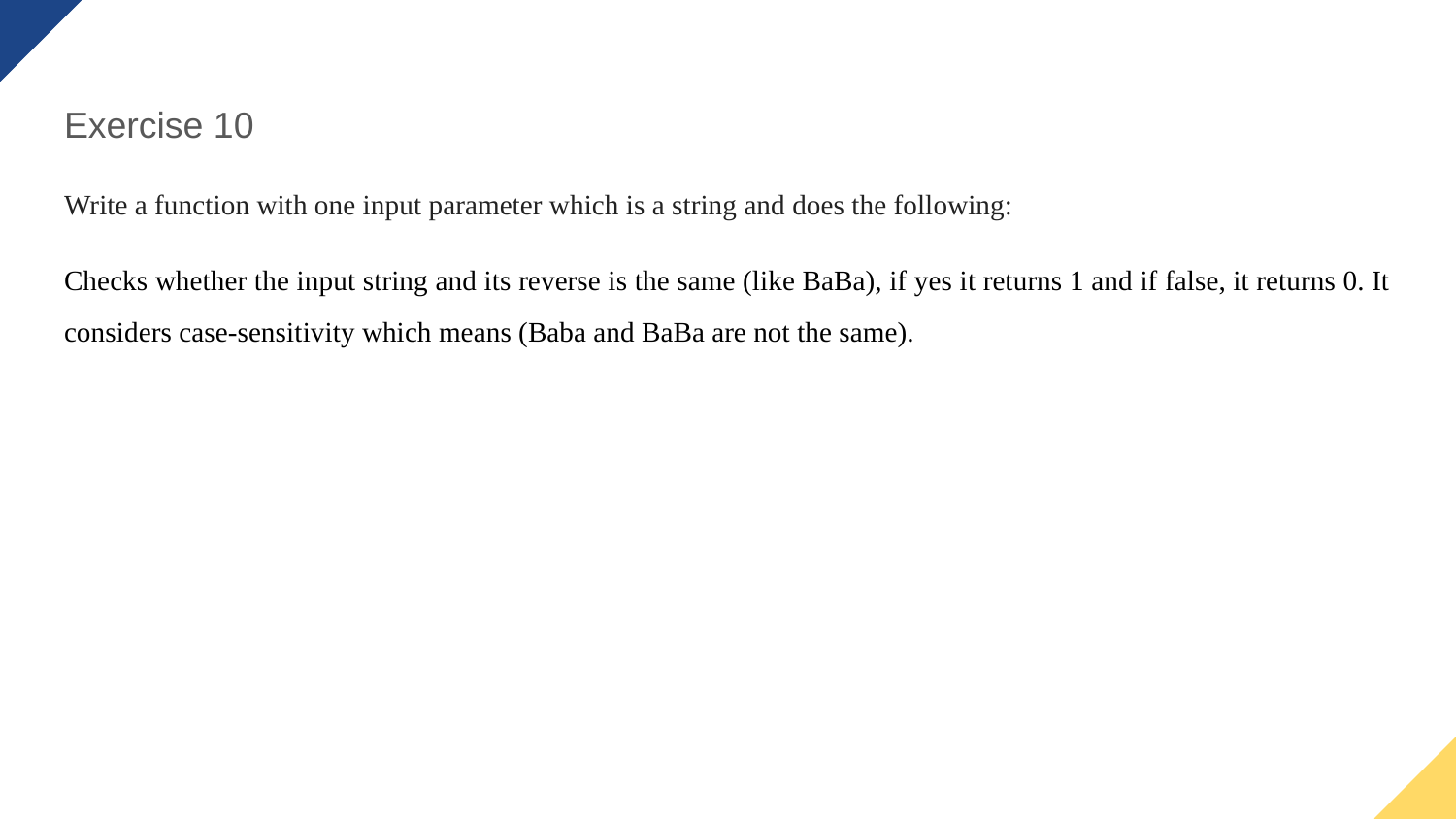

Exercise 10
Write a function with one input parameter which is a string and does the following:
Checks whether the input string and its reverse is the same (like BaBa), if yes it returns 1 and if false, it returns 0. It considers case-sensitivity which means (Baba and BaBa are not the same).